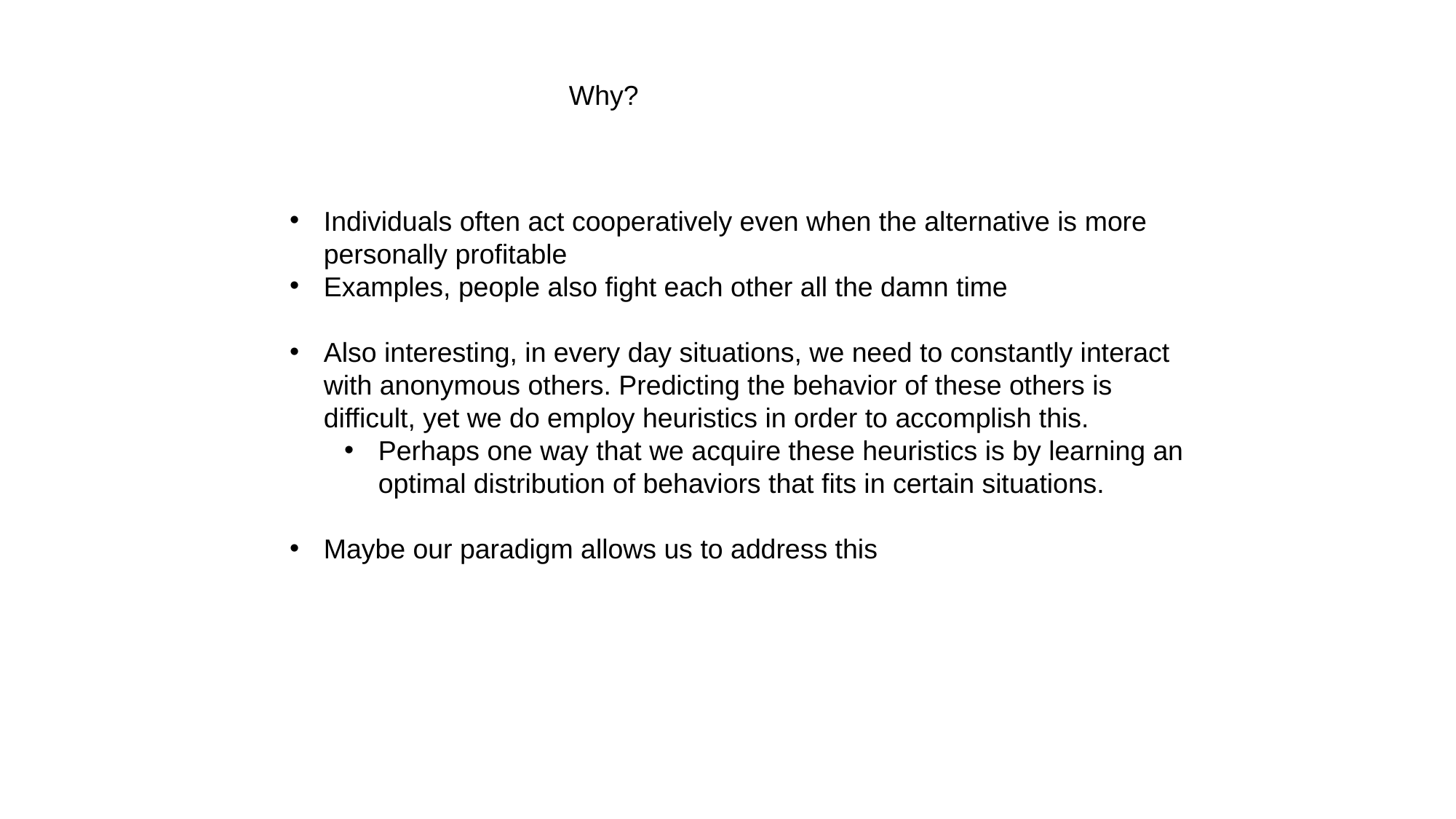

Why?
Individuals often act cooperatively even when the alternative is more personally profitable
Examples, people also fight each other all the damn time

Also interesting, in every day situations, we need to constantly interact with anonymous others. Predicting the behavior of these others is difficult, yet we do employ heuristics in order to accomplish this.
Perhaps one way that we acquire these heuristics is by learning an optimal distribution of behaviors that fits in certain situations.

Maybe our paradigm allows us to address this